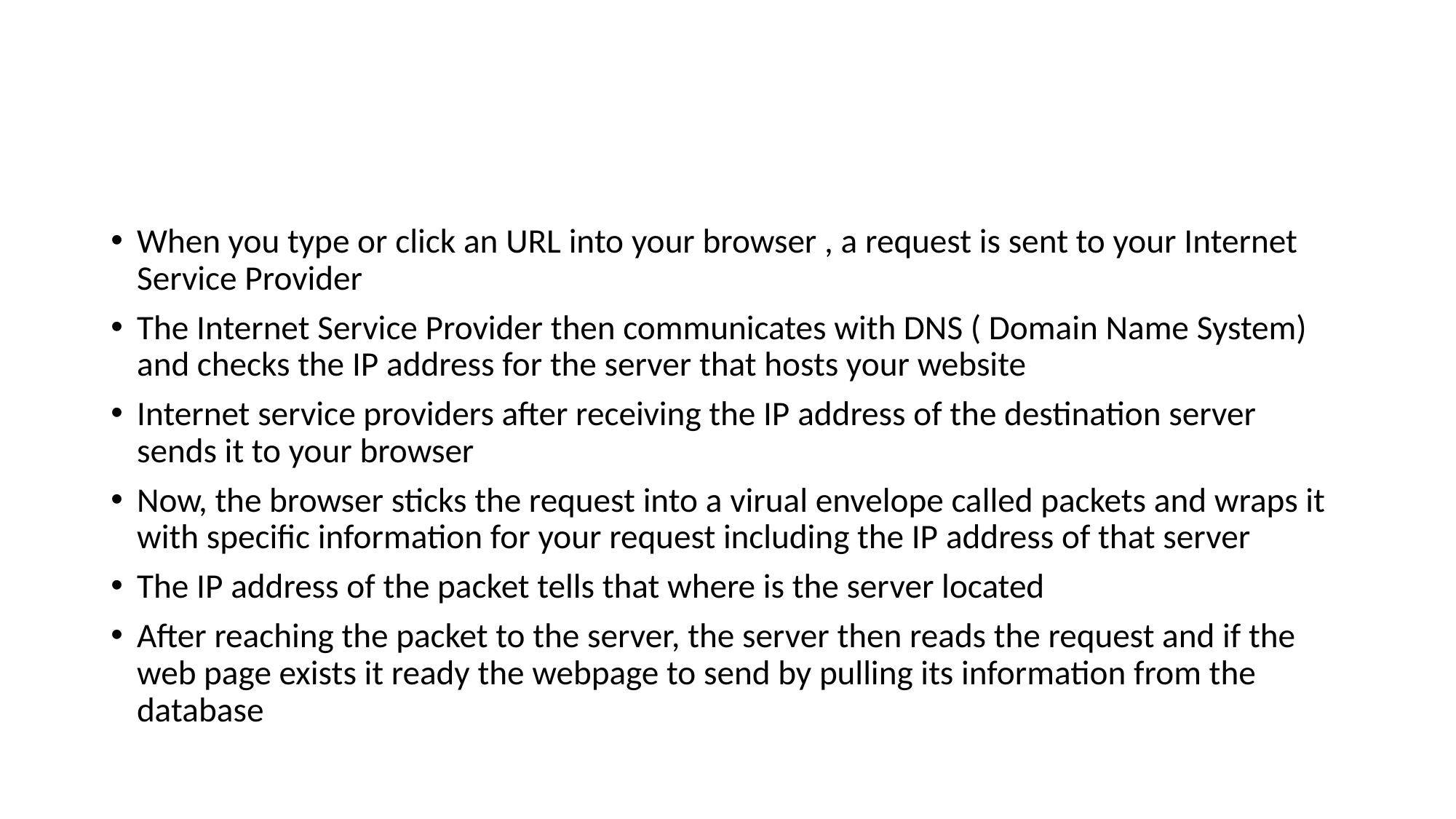

When you type or click an URL into your browser , a request is sent to your Internet Service Provider
The Internet Service Provider then communicates with DNS ( Domain Name System) and checks the IP address for the server that hosts your website
Internet service providers after receiving the IP address of the destination server sends it to your browser
Now, the browser sticks the request into a virual envelope called packets and wraps it with specific information for your request including the IP address of that server
The IP address of the packet tells that where is the server located
After reaching the packet to the server, the server then reads the request and if the web page exists it ready the webpage to send by pulling its information from the database